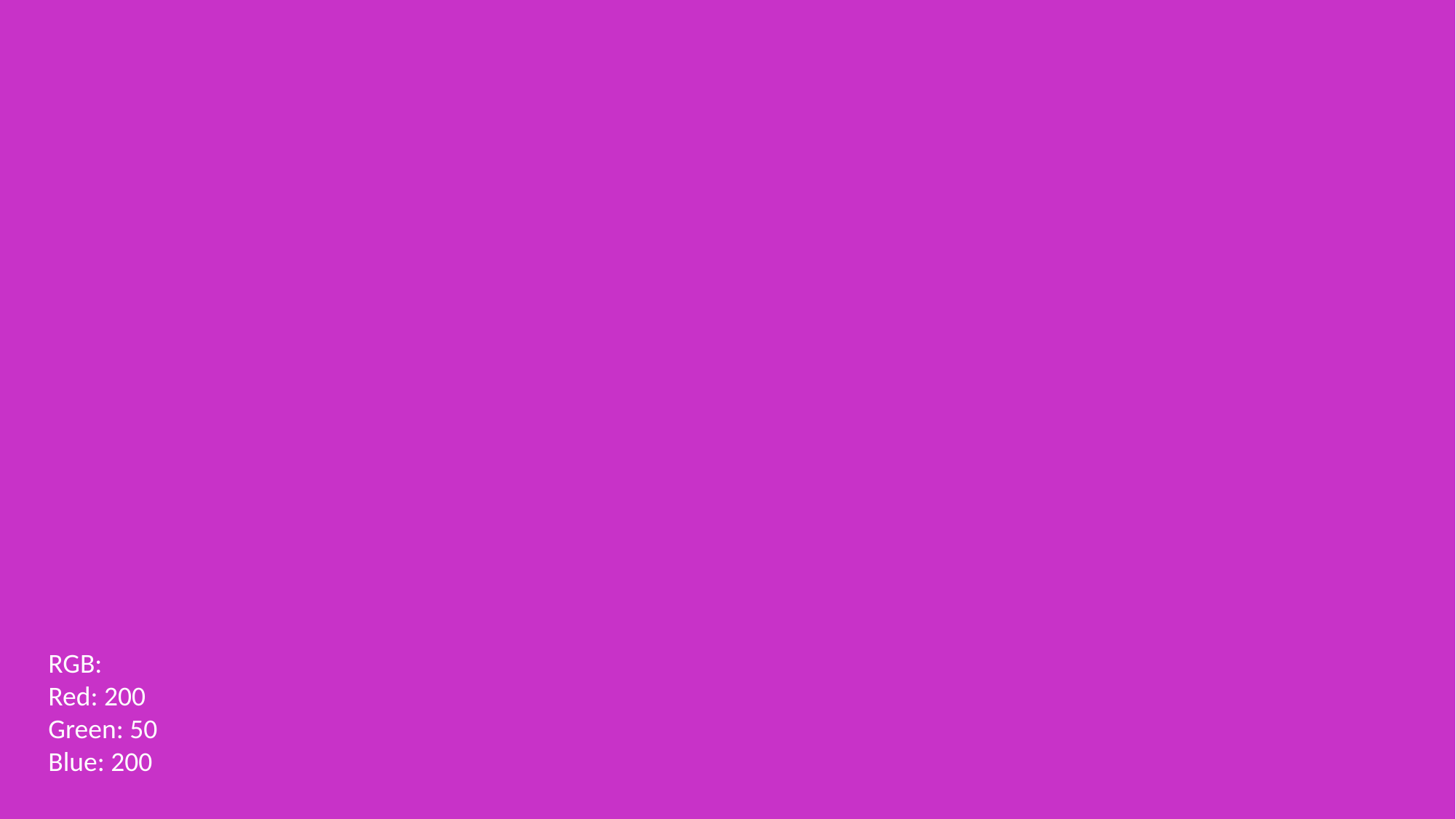

RGB:
Red: 200
Green: 50
Blue: 200